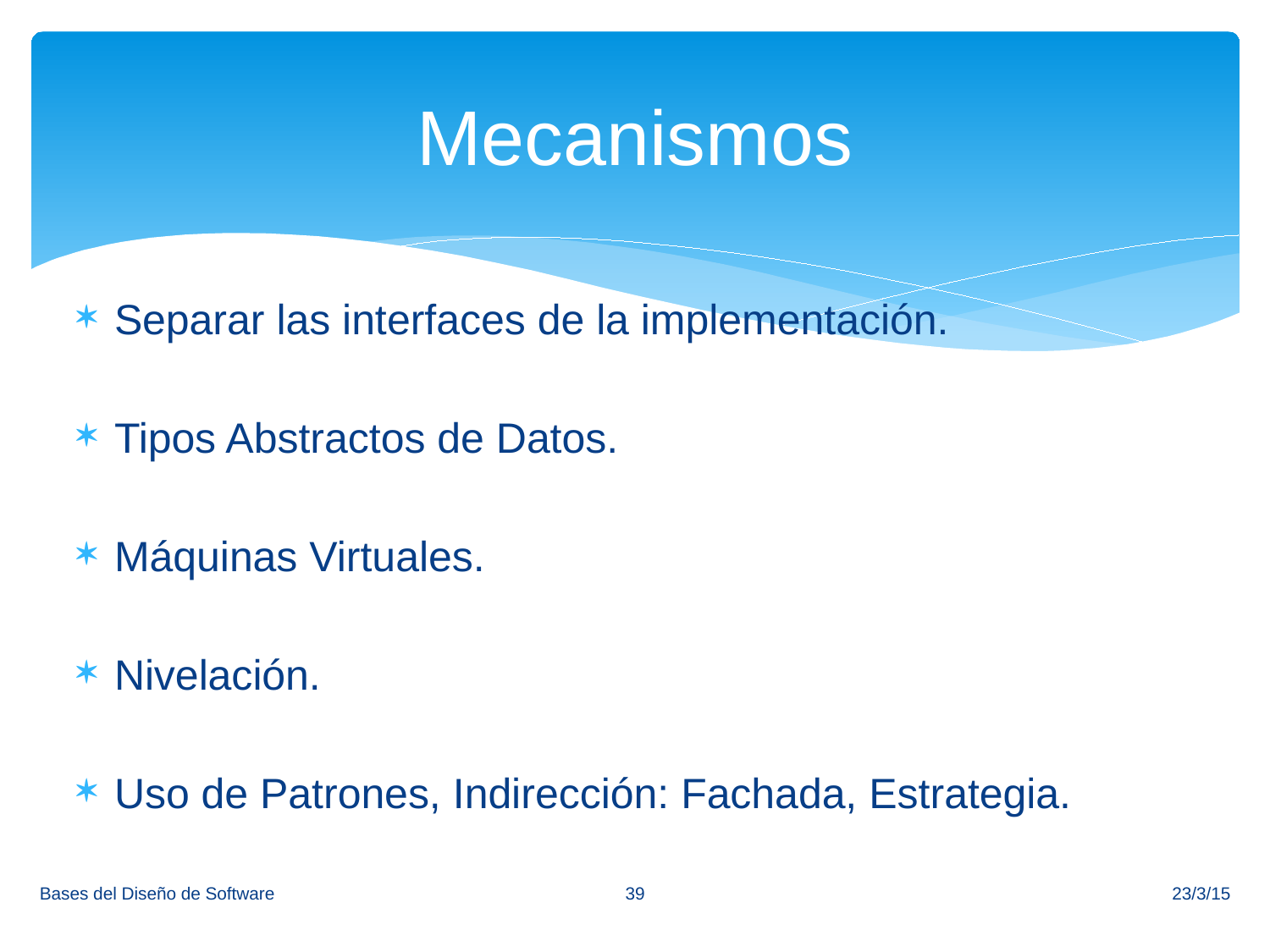

# Mecanismos
Separar las interfaces de la implementación.

Tipos Abstractos de Datos.

Máquinas Virtuales.

Nivelación.

Uso de Patrones, Indirección: Fachada, Estrategia.

39
Bases del Diseño de Software
23/3/15